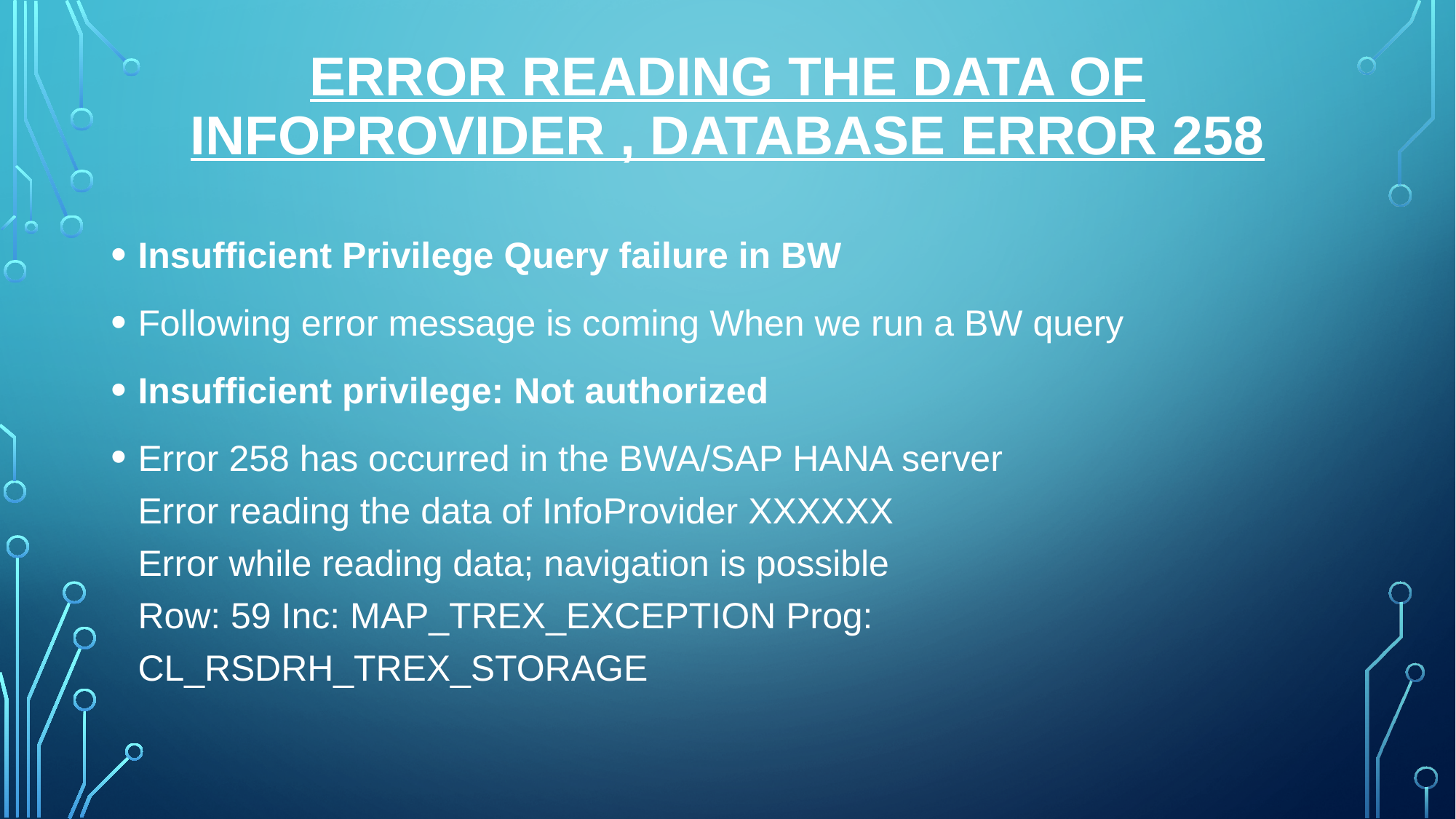

Error Reading the Data of Infoprovider , database error 258
Insufficient Privilege Query failure in BW
Following error message is coming When we run a BW query
Insufficient privilege: Not authorized
Error 258 has occurred in the BWA/SAP HANA server
Error reading the data of InfoProvider XXXXXX
Error while reading data; navigation is possible
Row: 59 Inc: MAP_TREX_EXCEPTION Prog: CL_RSDRH_TREX_STORAGE